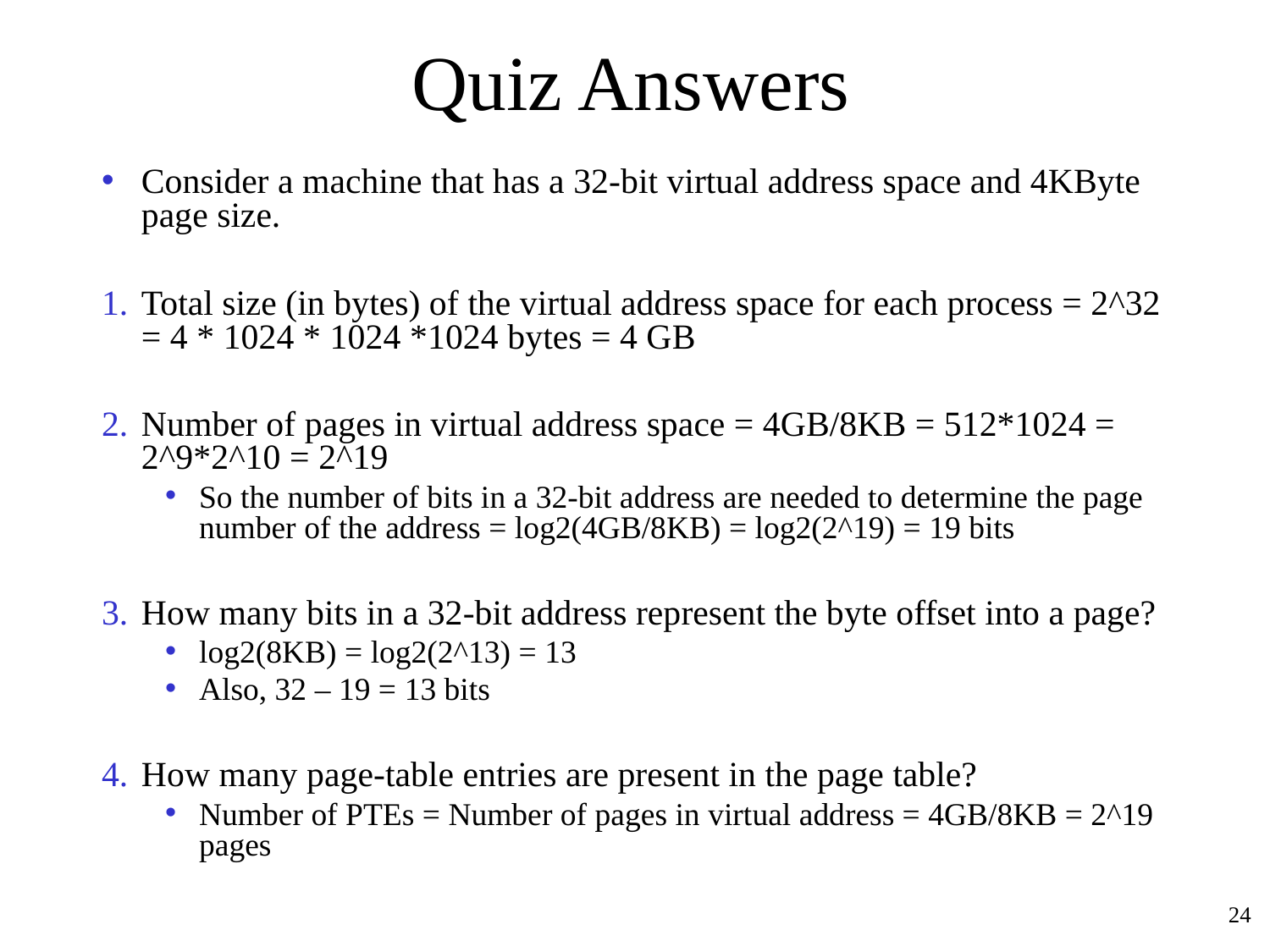

# Quiz Answers
Consider a machine that has a 32-bit virtual address space and 4KByte page size.

Total size (in bytes) of the virtual address space for each process = 2^32 = 4 * 1024 * 1024 *1024 bytes = 4 GB

Number of pages in virtual address space = 4GB/8KB = 512*1024 = 2^9*2^10 = 2^19
So the number of bits in a 32-bit address are needed to determine the page number of the address = log2(4GB/8KB) = log2(2^19) = 19 bits

How many bits in a 32-bit address represent the byte offset into a page?
log2(8KB) = log2(2^13) = 13
Also, 32 – 19 = 13 bits

How many page-table entries are present in the page table?
Number of PTEs = Number of pages in virtual address = 4GB/8KB = 2^19 pages
24